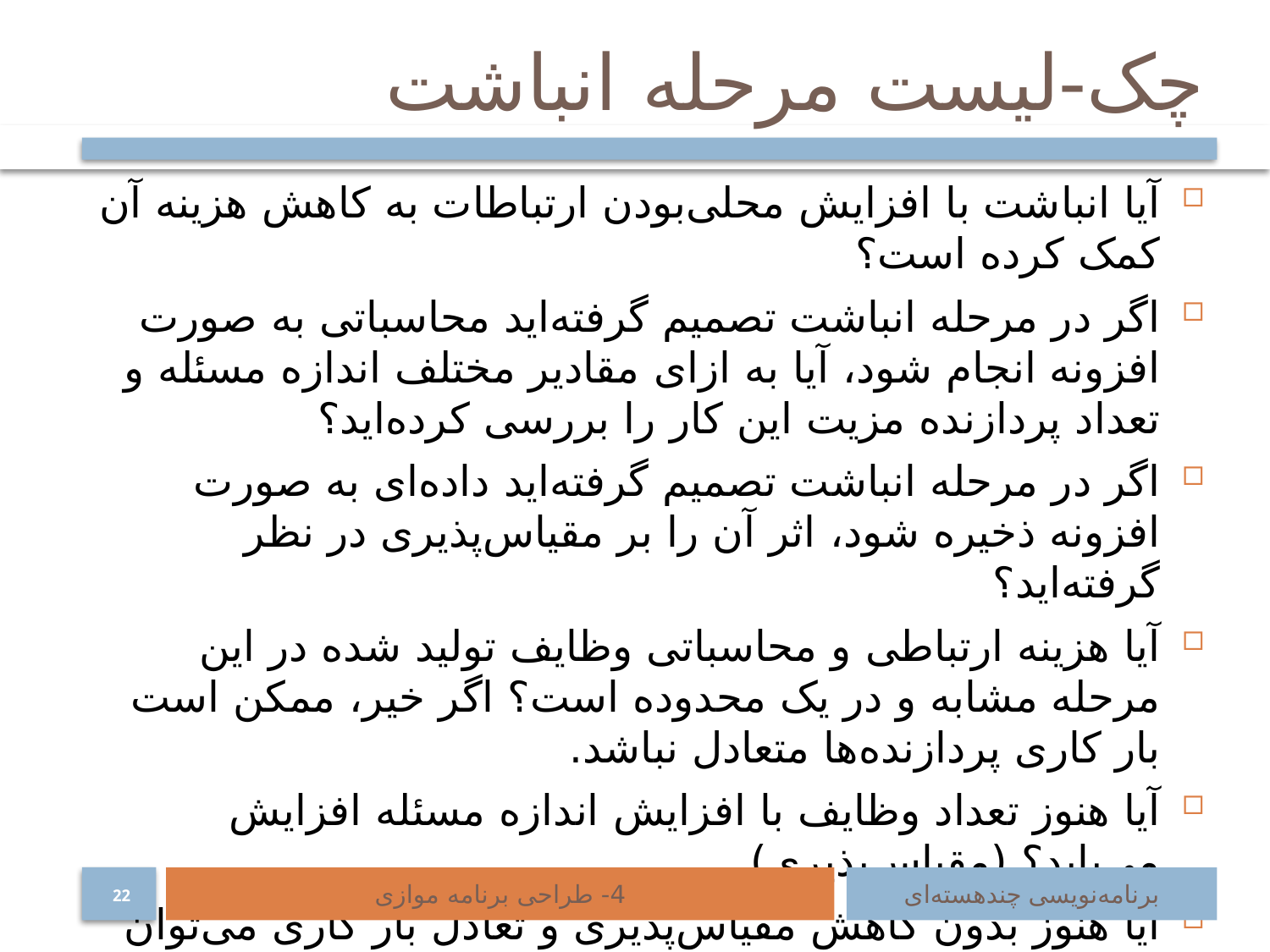

# چک-لیست مرحله انباشت
آیا انباشت با افزایش محلی‌بودن ارتباطات به کاهش هزینه آن کمک کرده است؟
اگر در مرحله انباشت تصمیم گرفته‌اید محاسباتی به صورت افزونه انجام شود، آیا به ازای مقادیر مختلف اندازه مسئله و تعداد پردازنده مزیت این کار را بررسی کرده‌اید؟
اگر در مرحله انباشت تصمیم گرفته‌اید داده‌ای به صورت افزونه ذخیره شود، اثر آن را بر مقیاس‌پذیری در نظر گرفته‌اید؟
آیا هزینه ارتباطی و محاسباتی وظایف تولید شده در این مرحله مشابه و در یک محدوده است؟ اگر خیر، ممکن است بار کاری پردازنده‌ها متعادل نباشد.
آیا هنوز تعداد وظایف با افزایش اندازه مسئله افزایش می‌یابد؟ (مقیاس‌پذیری)
آیا هنوز بدون کاهش مقیاس‌پذیری و تعادل بار کاری می‌توان تعداد وظایف را کاهش داد؟ اگر بله بهتر است این کار انجام شود.
آیا هزینه تغییر کد سریال را در نظر گرفته‌اید؟ انباشتی که به کمترین تغییر بیانجامد ارجح است.

4- طراحی برنامه موازی
برنامه‌نویسی چند‌هسته‌ای
22